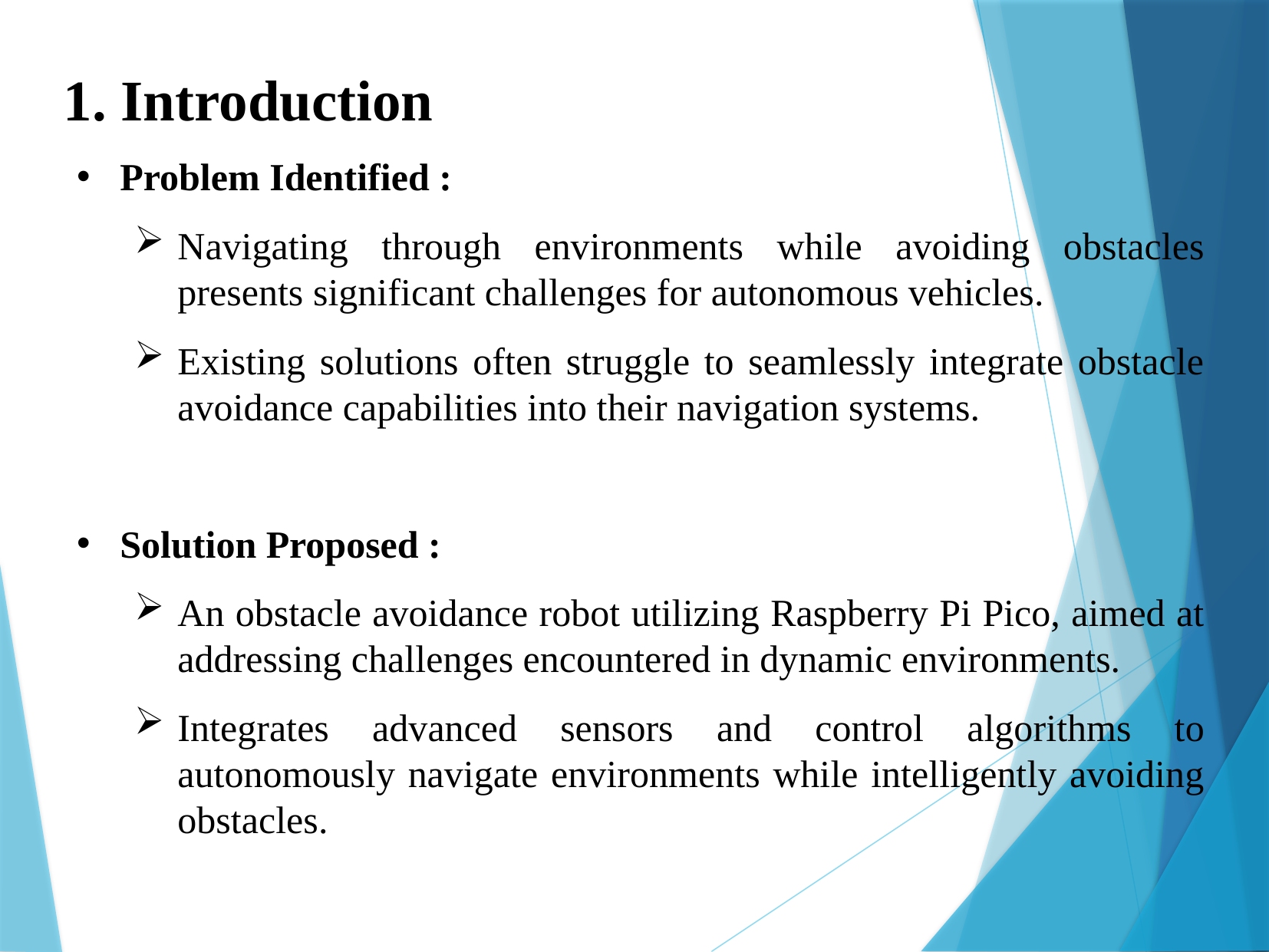

1. Introduction
Problem Identified :
Navigating through environments while avoiding obstacles presents significant challenges for autonomous vehicles.
Existing solutions often struggle to seamlessly integrate obstacle avoidance capabilities into their navigation systems.

Solution Proposed :
An obstacle avoidance robot utilizing Raspberry Pi Pico, aimed at addressing challenges encountered in dynamic environments.
Integrates advanced sensors and control algorithms to autonomously navigate environments while intelligently avoiding obstacles.